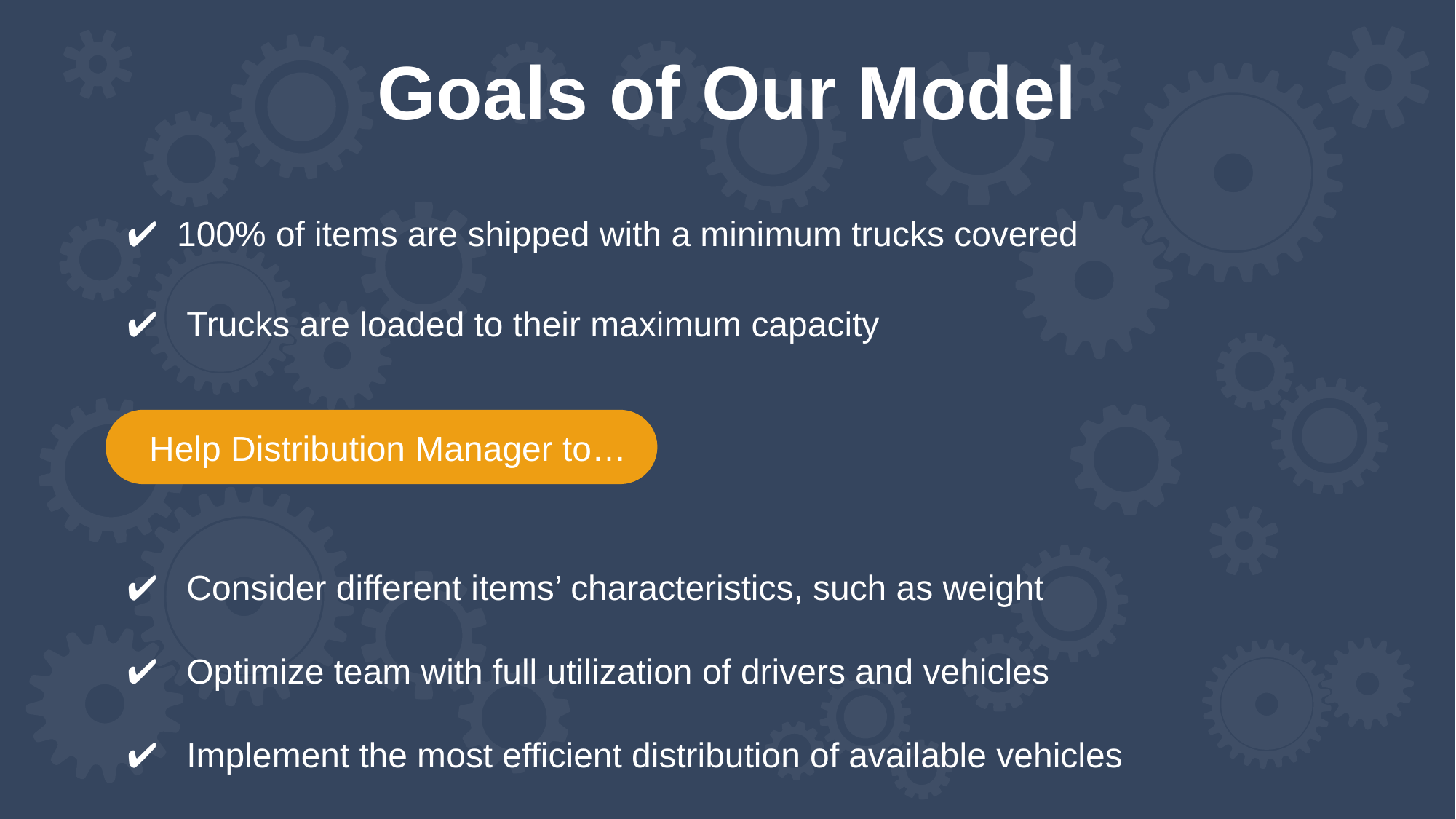

Goals of Our Model
✔  100% of items are shipped with a minimum trucks covered
✔   Trucks are loaded to their maximum capacity
Help Distribution Manager to…
✔   Consider different items’ characteristics, such as weight
✔   Optimize team with full utilization of drivers and vehicles
✔   Implement the most efficient distribution of available vehicles